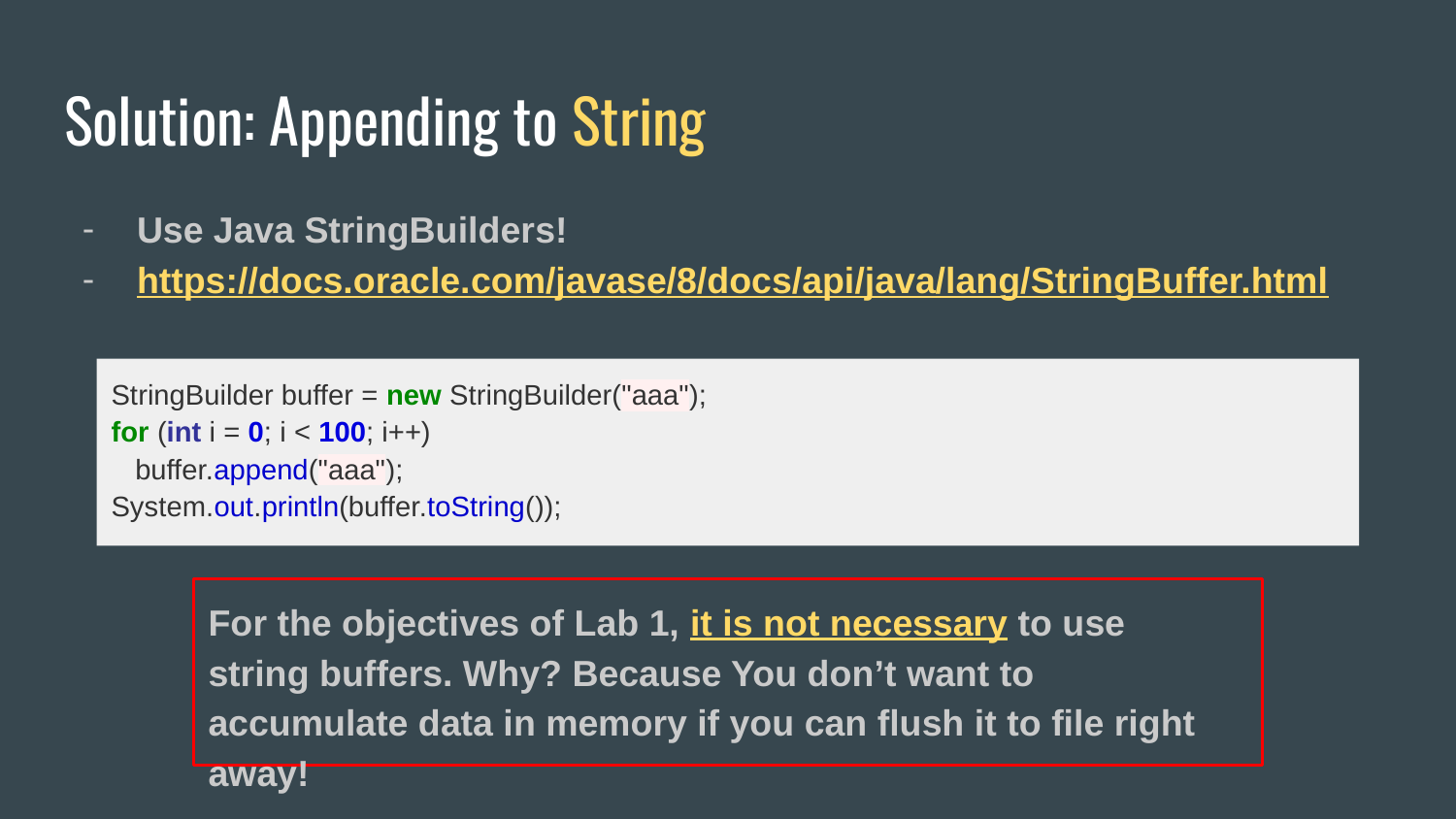

# Solution: Appending to String
Use Java StringBuilders!
https://docs.oracle.com/javase/8/docs/api/java/lang/StringBuffer.html
StringBuilder buffer = new StringBuilder("aaa");
for (int i = 0; i < 100; i++)
   buffer.append("aaa");
System.out.println(buffer.toString());

For the objectives of Lab 1, it is not necessary to use string buffers. Why? Because You don’t want to accumulate data in memory if you can flush it to file right away!